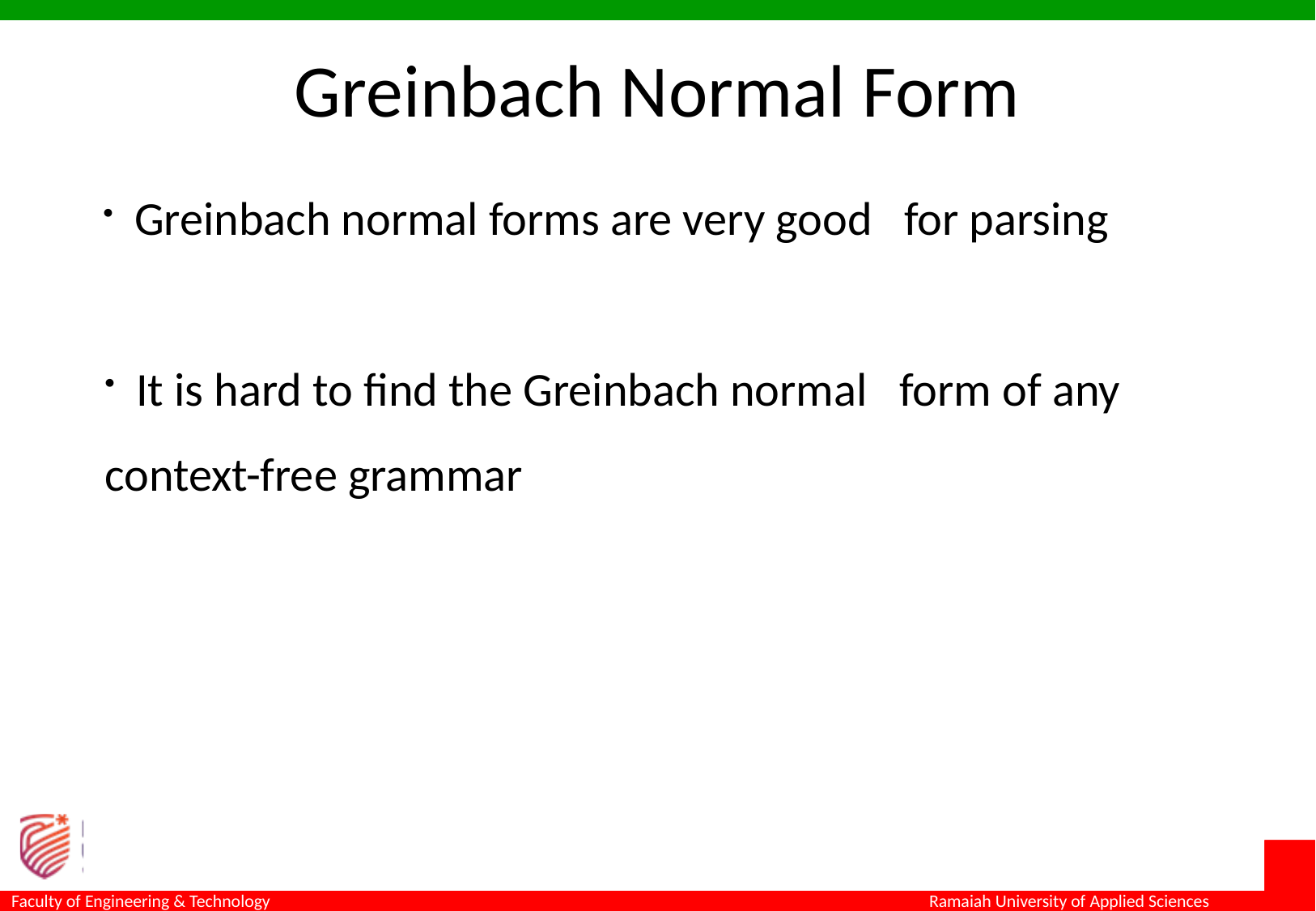

Greinbach Normal Form
   Greinbach normal forms are very good   for parsing
   It is hard to find the Greinbach normal   form of any     context-free grammar